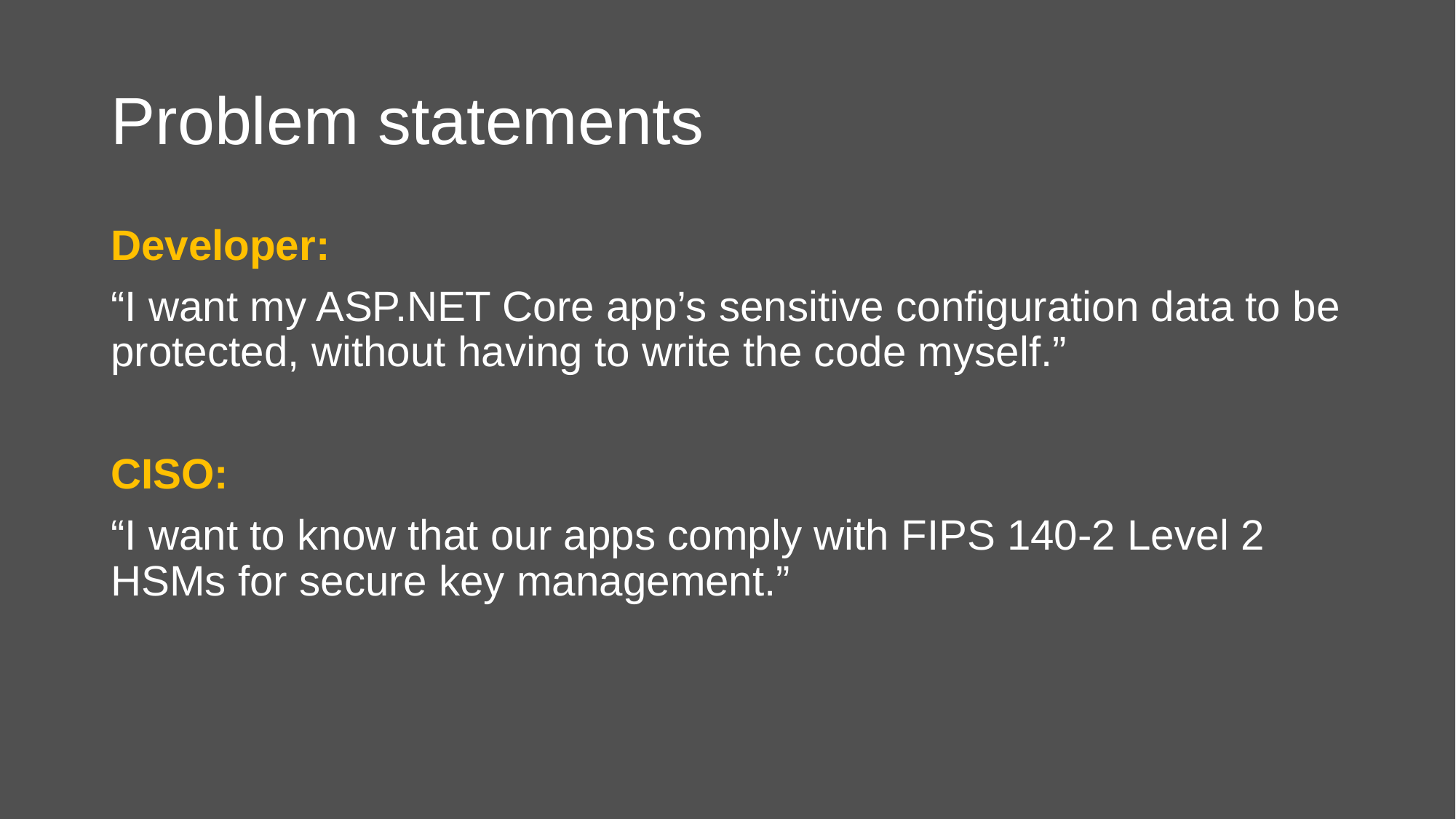

# Problem statements
Developer:
“I want my ASP.NET Core app’s sensitive configuration data to be protected, without having to write the code myself.”

CISO:
“I want to know that our apps comply with FIPS 140-2 Level 2 HSMs for secure key management.”